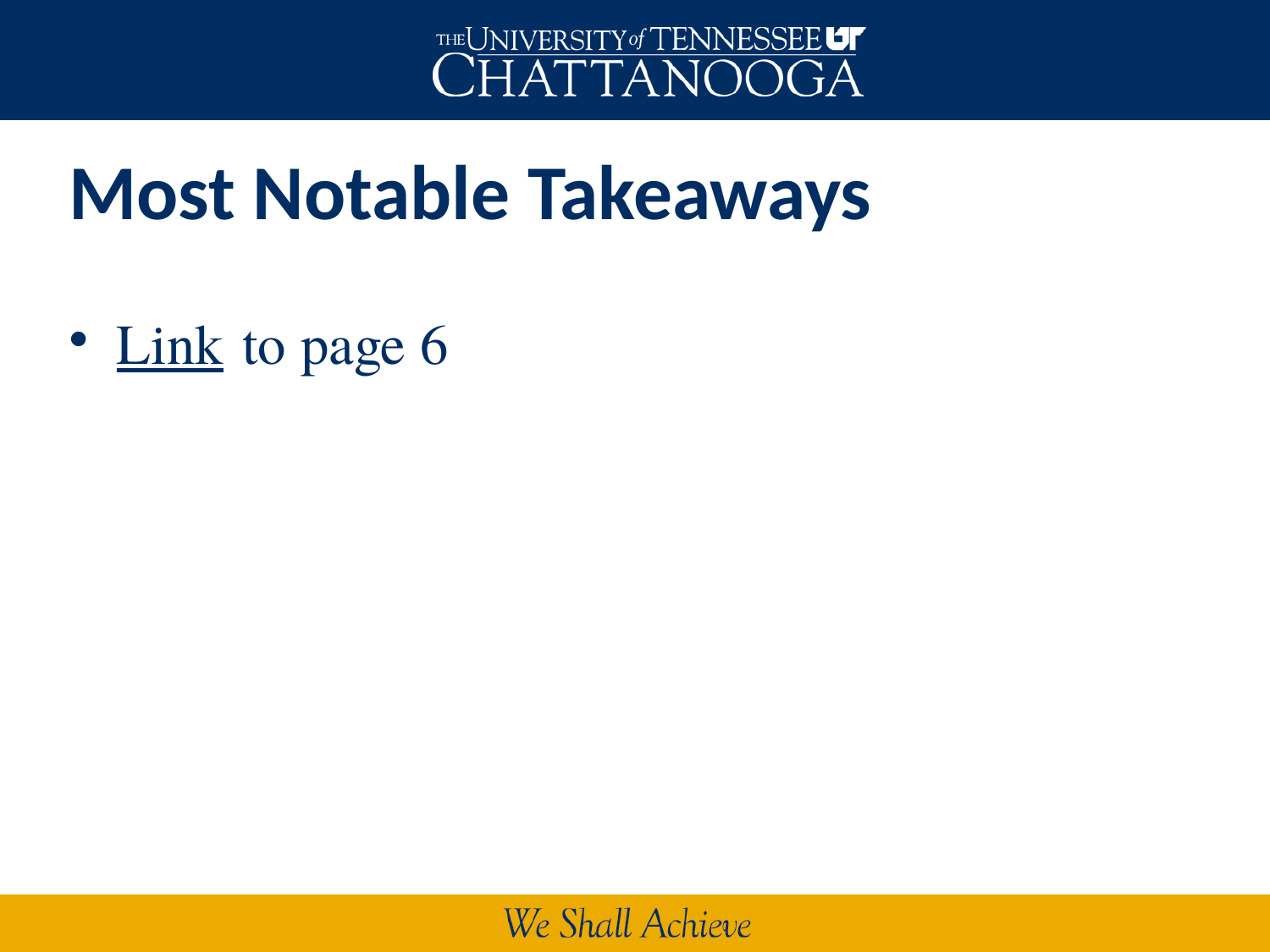

# Most Notable Takeaways
Link to page 6